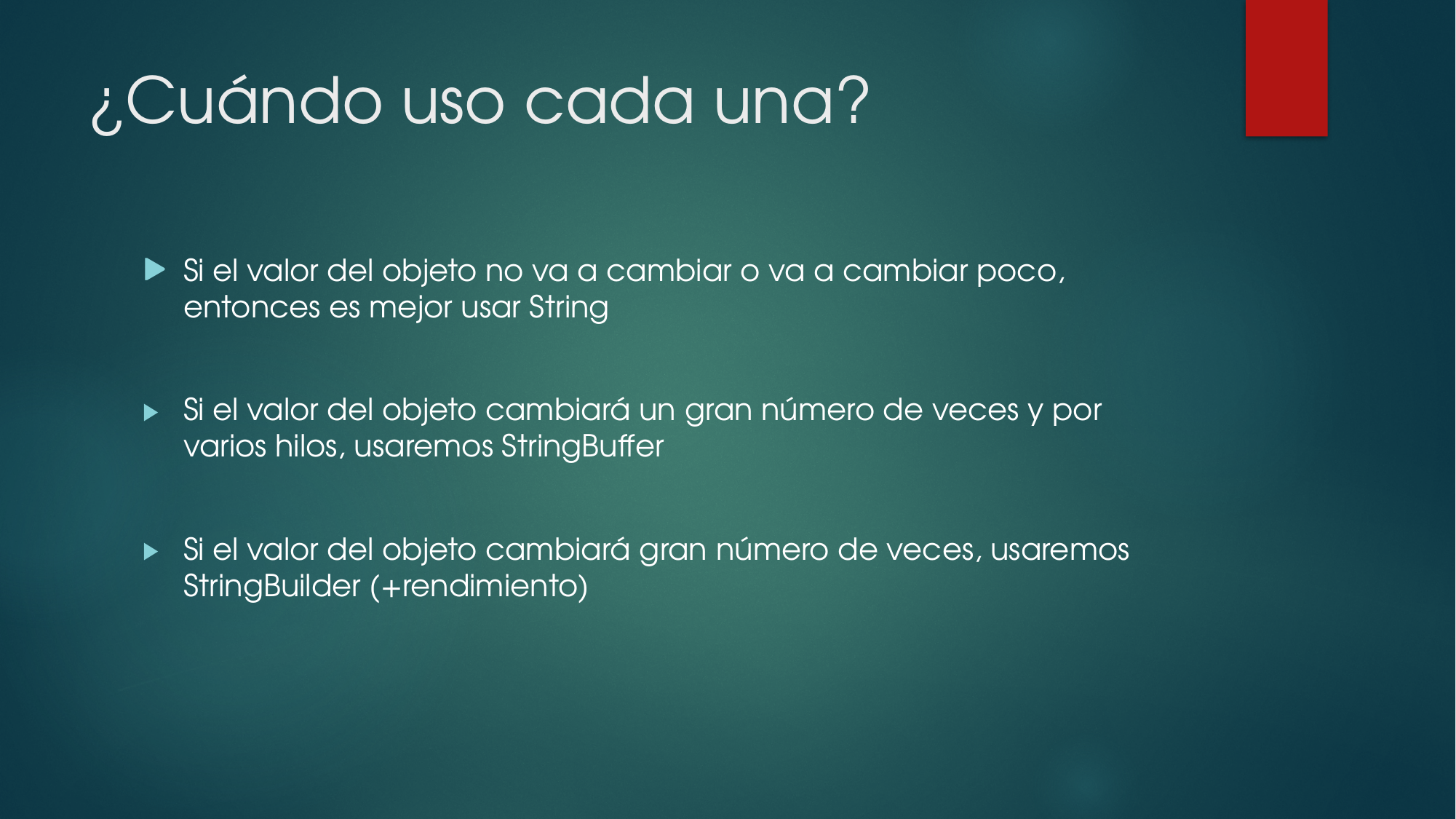

# ¿Cuándo uso cada una?
Si el valor del objeto no va a cambiar o va a cambiar poco, entonces es mejor usar String

Si el valor del objeto cambiará un gran número de veces y por varios hilos, usaremos StringBuffer

Si el valor del objeto cambiará gran número de veces, usaremos StringBuilder (+rendimiento)